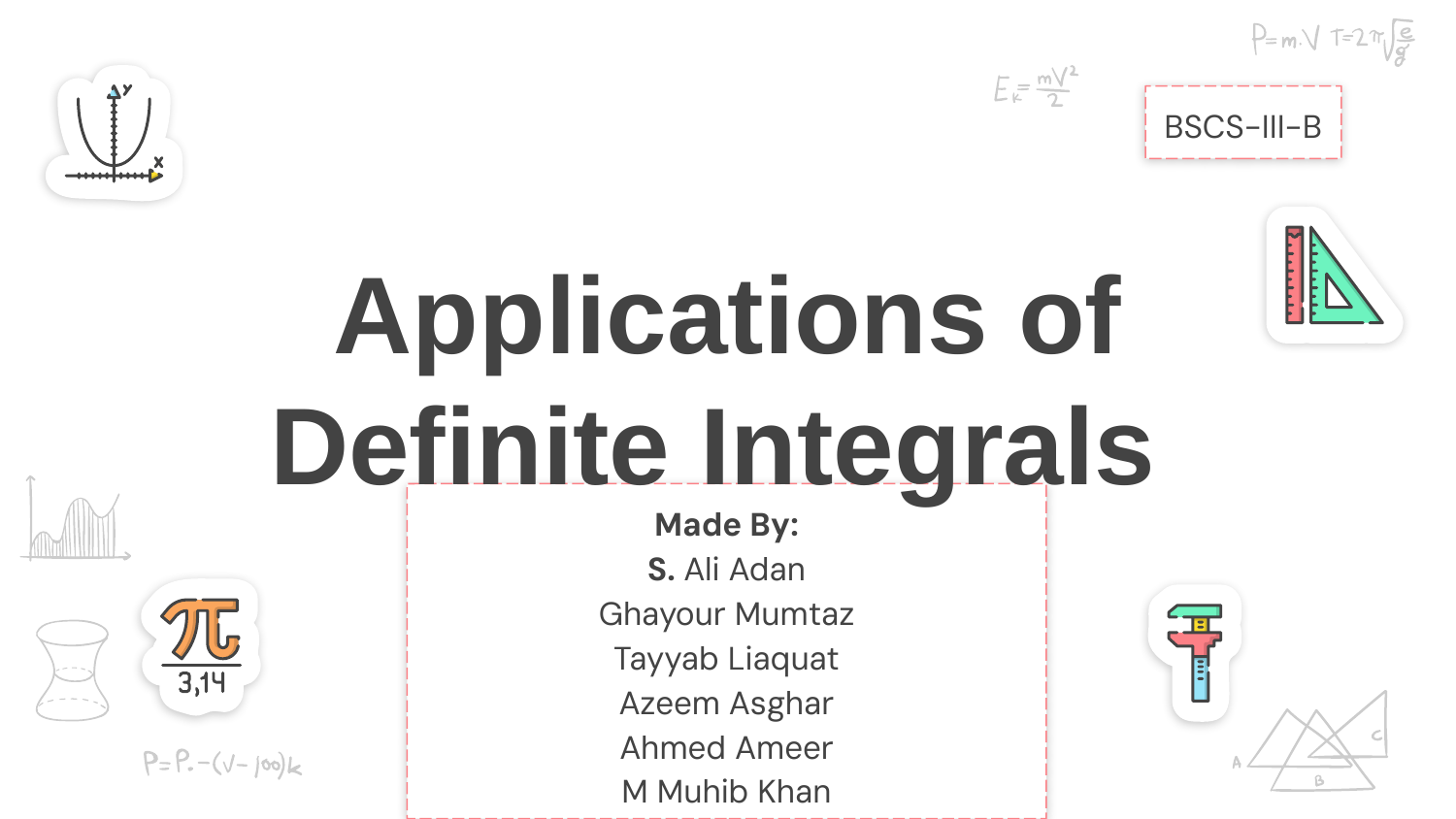

BSCS-III-B
# Applications of Definite Integrals

Made By:
S. Ali Adan
Ghayour Mumtaz
Tayyab Liaquat
Azeem Asghar
Ahmed Ameer
M Muhib Khan